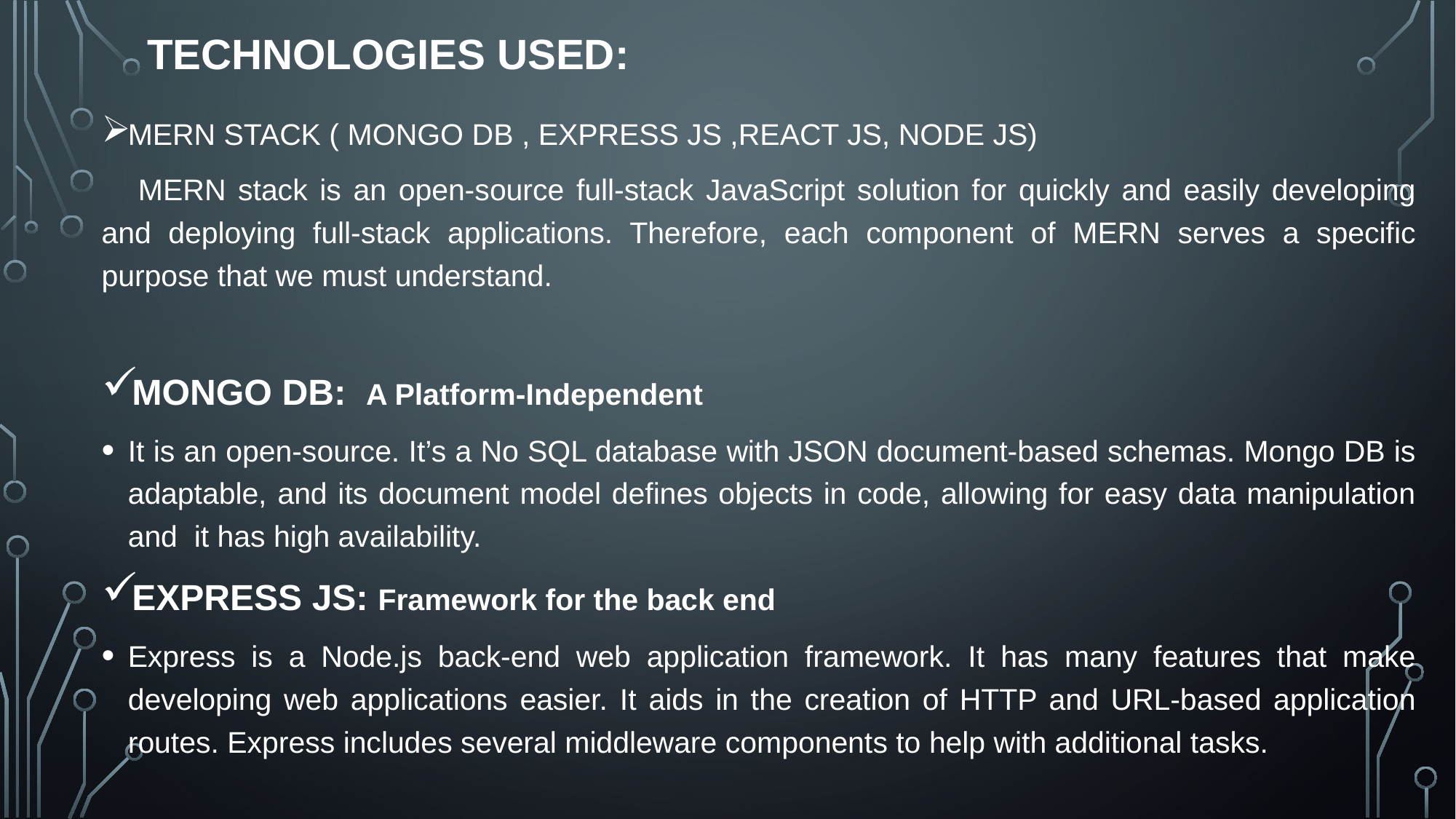

# TECHNOLOGIES USED:
MERN STACK ( MONGO DB , EXPRESS JS ,REACT JS, NODE JS)
   MERN stack is an open-source full-stack JavaScript solution for quickly and easily developing and deploying full-stack applications. Therefore, each component of MERN serves a specific purpose that we must understand.

MONGO DB:  A Platform-Independent
It is an open-source. It’s a No SQL database with JSON document-based schemas. Mongo DB is adaptable, and its document model defines objects in code, allowing for easy data manipulation and  it has high availability.
EXPRESS JS: Framework for the back end
Express is a Node.js back-end web application framework. It has many features that make developing web applications easier. It aids in the creation of HTTP and URL-based application routes. Express includes several middleware components to help with additional tasks.